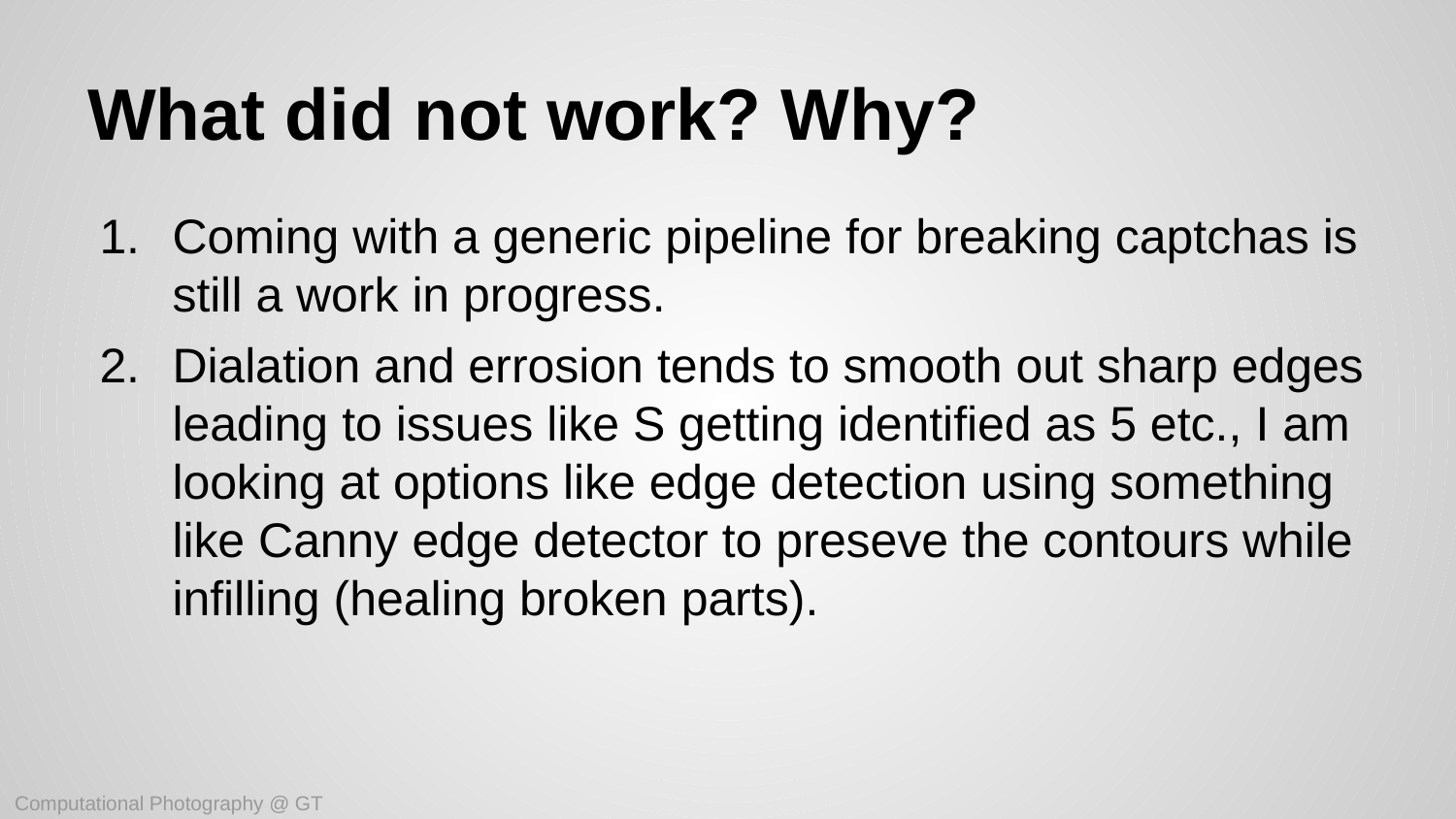

# What did not work? Why?
Coming with a generic pipeline for breaking captchas is still a work in progress.
Dialation and errosion tends to smooth out sharp edges leading to issues like S getting identified as 5 etc., I am looking at options like edge detection using something like Canny edge detector to preseve the contours while infilling (healing broken parts).

Computational Photography @ GT